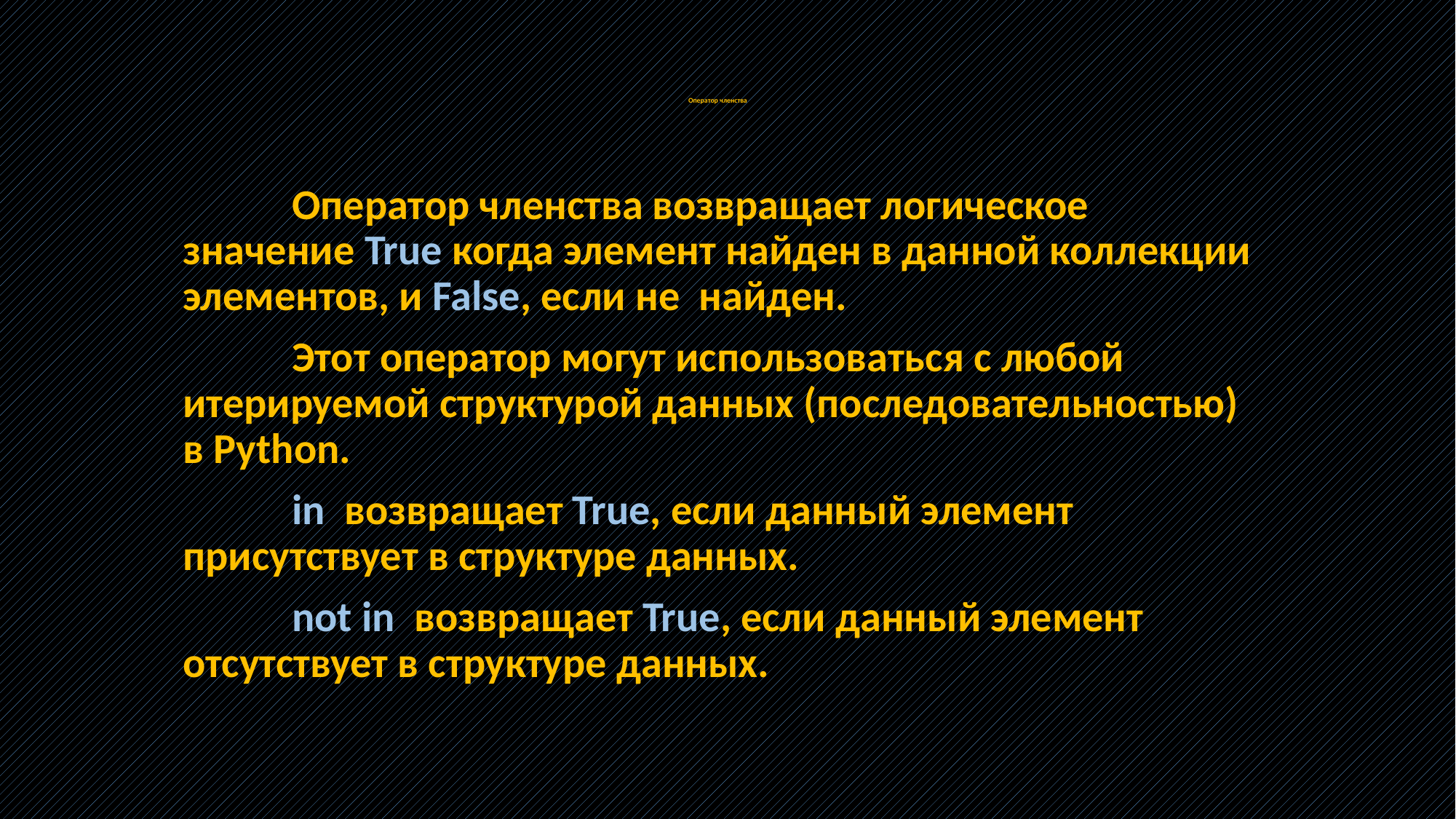

# Оператор членства
	Оператор членства возвращает логическое значение True когда элемент найден в данной коллекции элементов, и False, если не  найден.
	Этот оператор могут использоваться с любой итерируемой структурой данных (последовательностью) в Python.
	in  возвращает True, если данный элемент присутствует в структуре данных.
	not in  возвращает True, если данный элемент отсутствует в структуре данных.